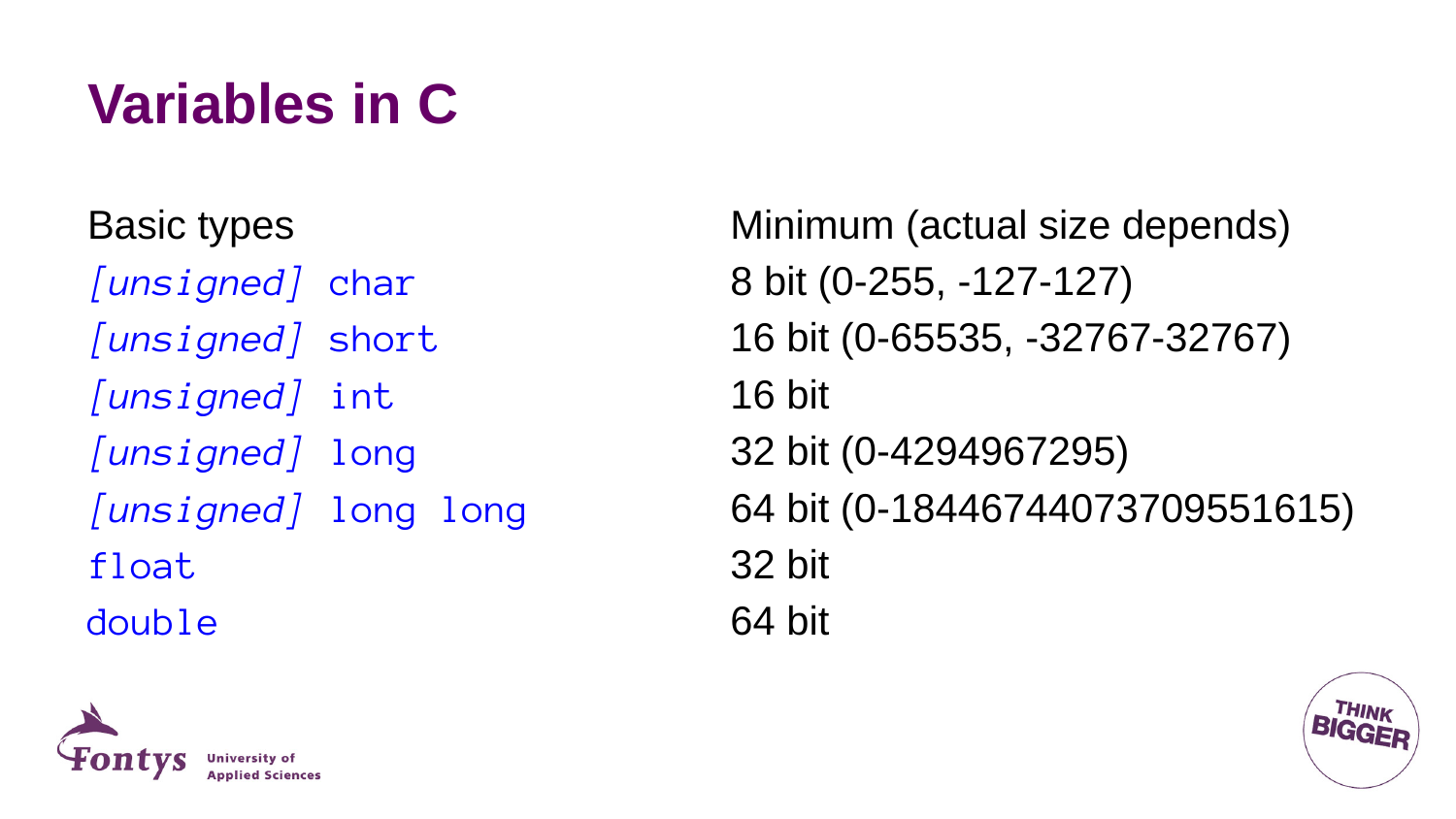

# Variables in C
Minimum (actual size depends)
8 bit (0-255, -127-127)
16 bit (0-65535, -32767-32767)
16 bit
32 bit (0-4294967295)
64 bit (0-18446744073709551615)
32 bit
64 bit
Basic types
[unsigned] char
[unsigned] short
[unsigned] int
[unsigned] long
[unsigned] long long
float
double